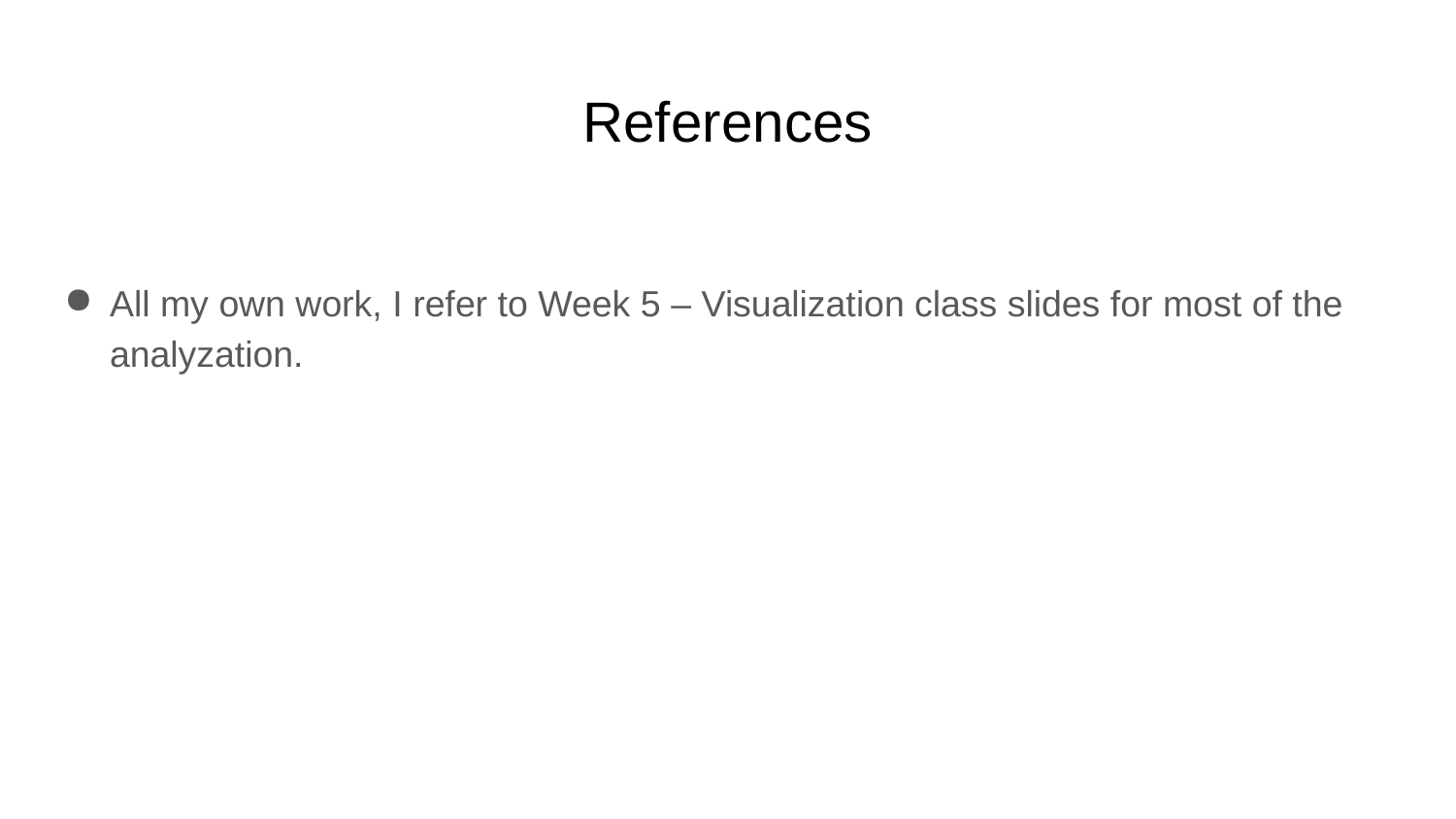

# References

All my own work, I refer to Week 5 – Visualization class slides for most of the analyzation.